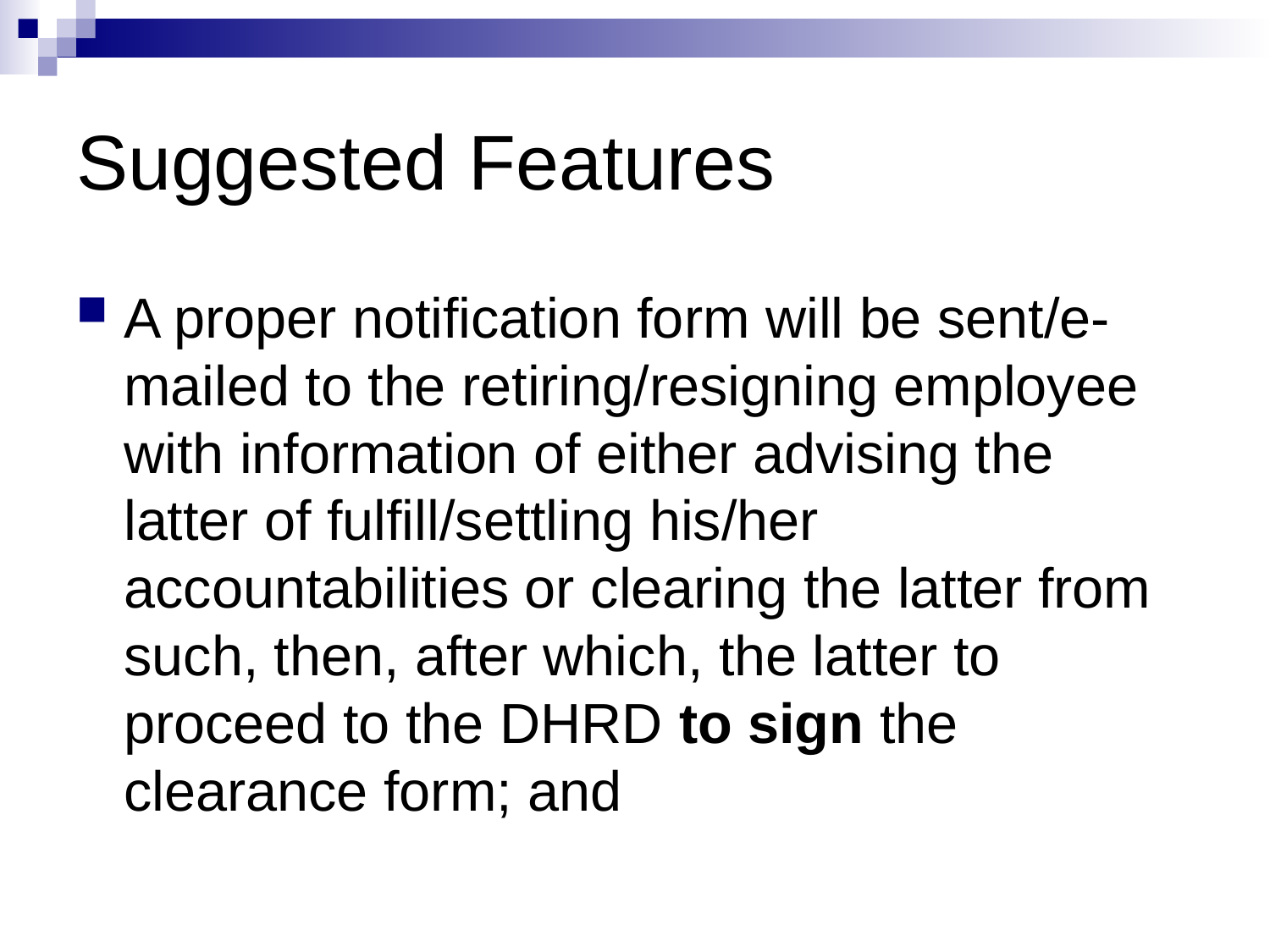

# Suggested Features
A proper notification form will be sent/e-mailed to the retiring/resigning employee with information of either advising the latter of fulfill/settling his/her accountabilities or clearing the latter from such, then, after which, the latter to proceed to the DHRD to sign the clearance form; and